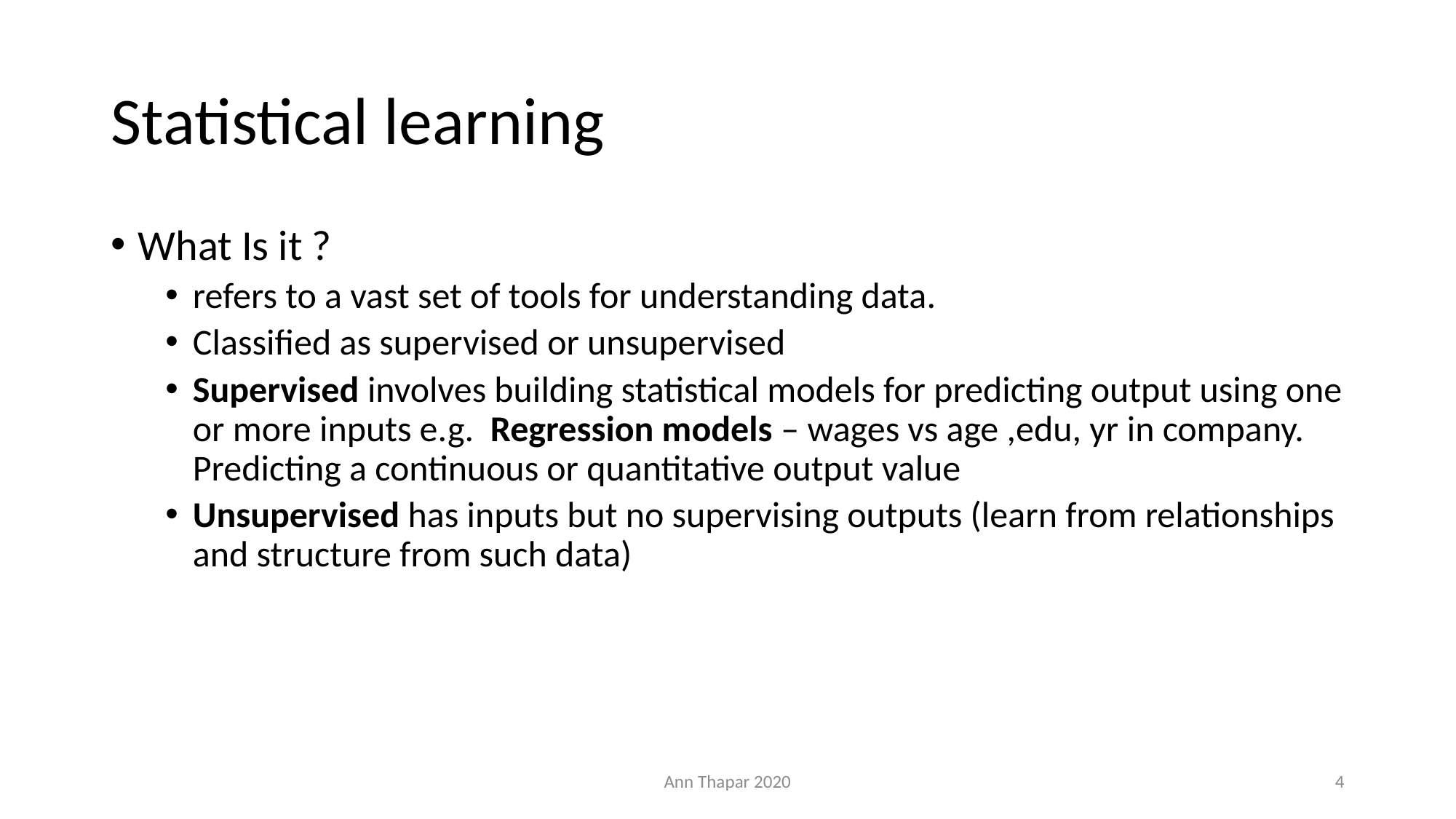

# Statistical learning
What Is it ?
refers to a vast set of tools for understanding data.
Classified as supervised or unsupervised
Supervised involves building statistical models for predicting output using one or more inputs e.g.  Regression models – wages vs age ,edu, yr in company. Predicting a continuous or quantitative output value
Unsupervised has inputs but no supervising outputs (learn from relationships and structure from such data)
Ann Thapar 2020
4